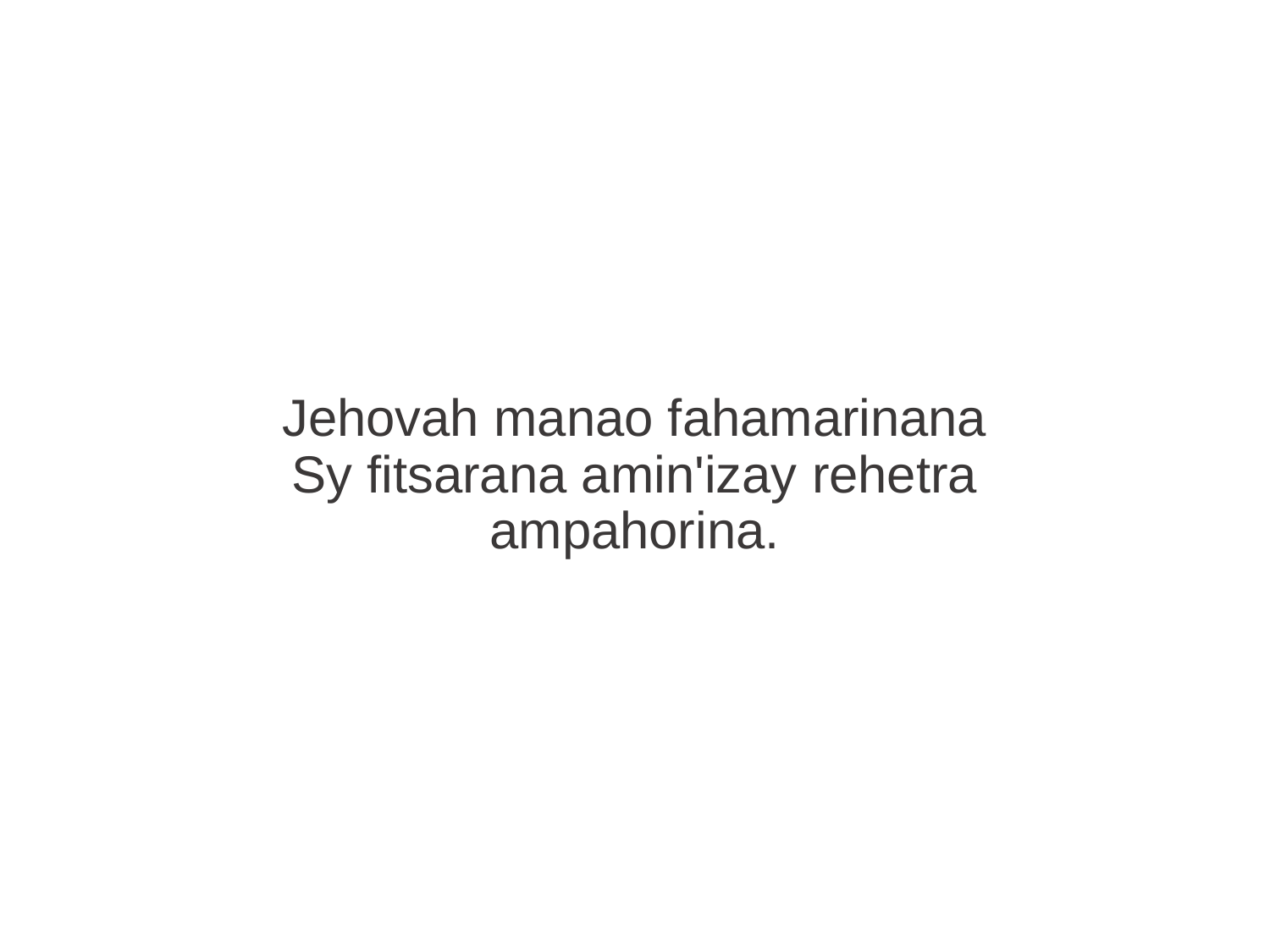

Jehovah manao fahamarinana
Sy fitsarana amin'izay rehetra
ampahorina.